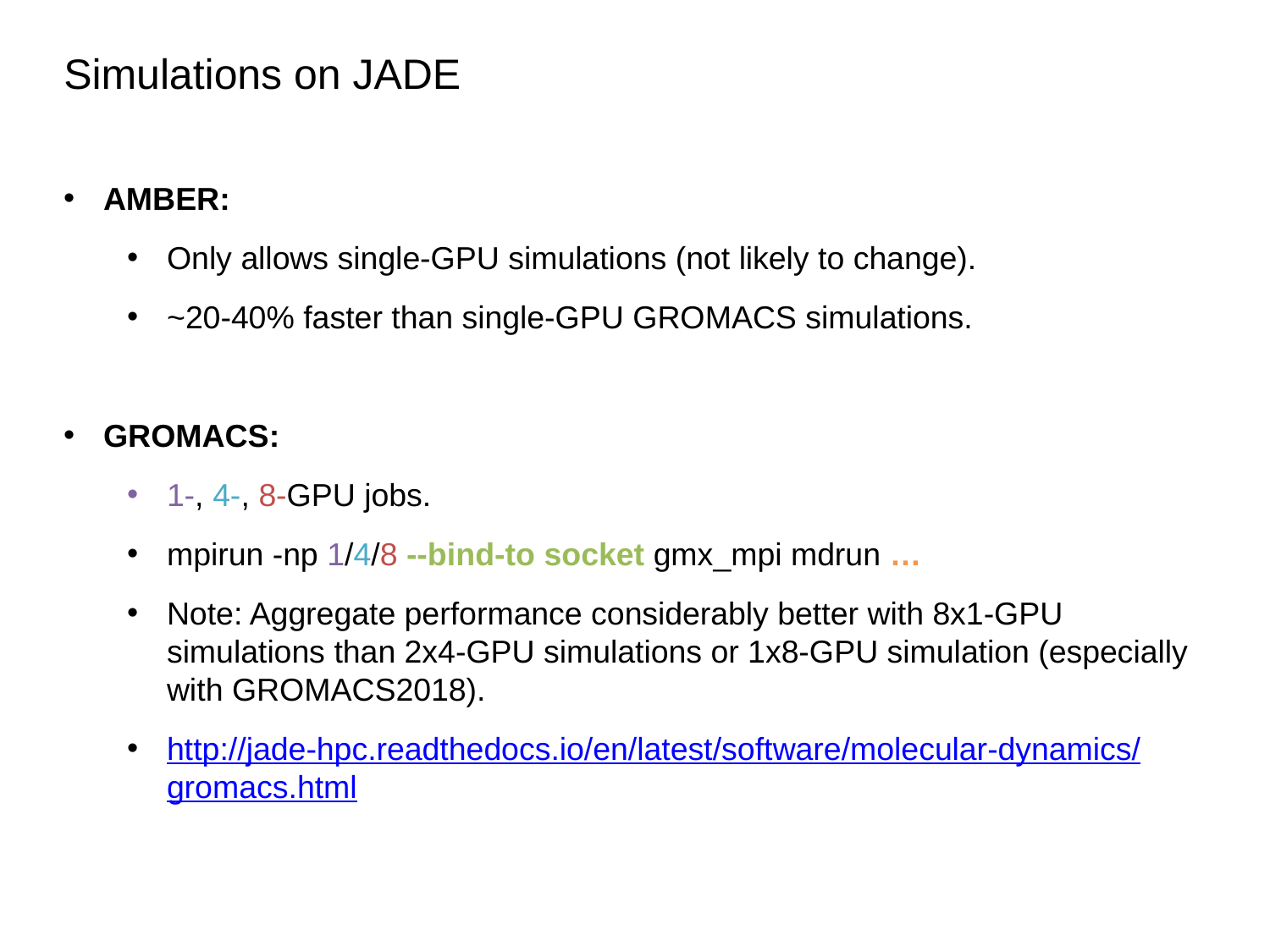

# Simulations on JADE
AMBER:
Only allows single-GPU simulations (not likely to change).
~20-40% faster than single-GPU GROMACS simulations.

GROMACS:
1-, 4-, 8-GPU jobs.
mpirun -np 1/4/8 --bind-to socket gmx_mpi mdrun …
Note: Aggregate performance considerably better with 8x1-GPU simulations than 2x4-GPU simulations or 1x8-GPU simulation (especially with GROMACS2018).
http://jade-hpc.readthedocs.io/en/latest/software/molecular-dynamics/gromacs.html